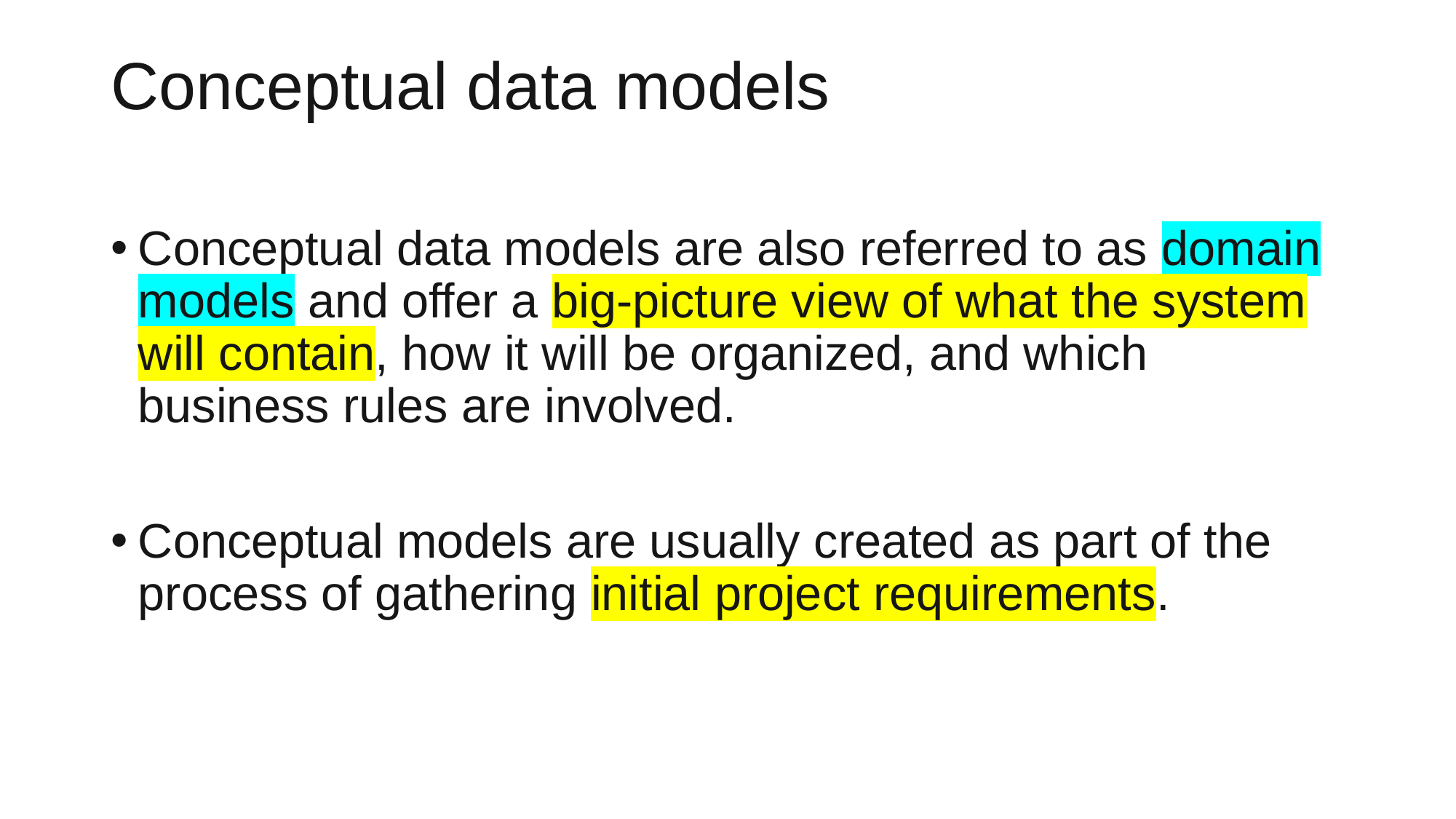

# Conceptual data models
Conceptual data models are also referred to as domain models and offer a big-picture view of what the system will contain, how it will be organized, and which business rules are involved.

Conceptual models are usually created as part of the process of gathering initial project requirements.